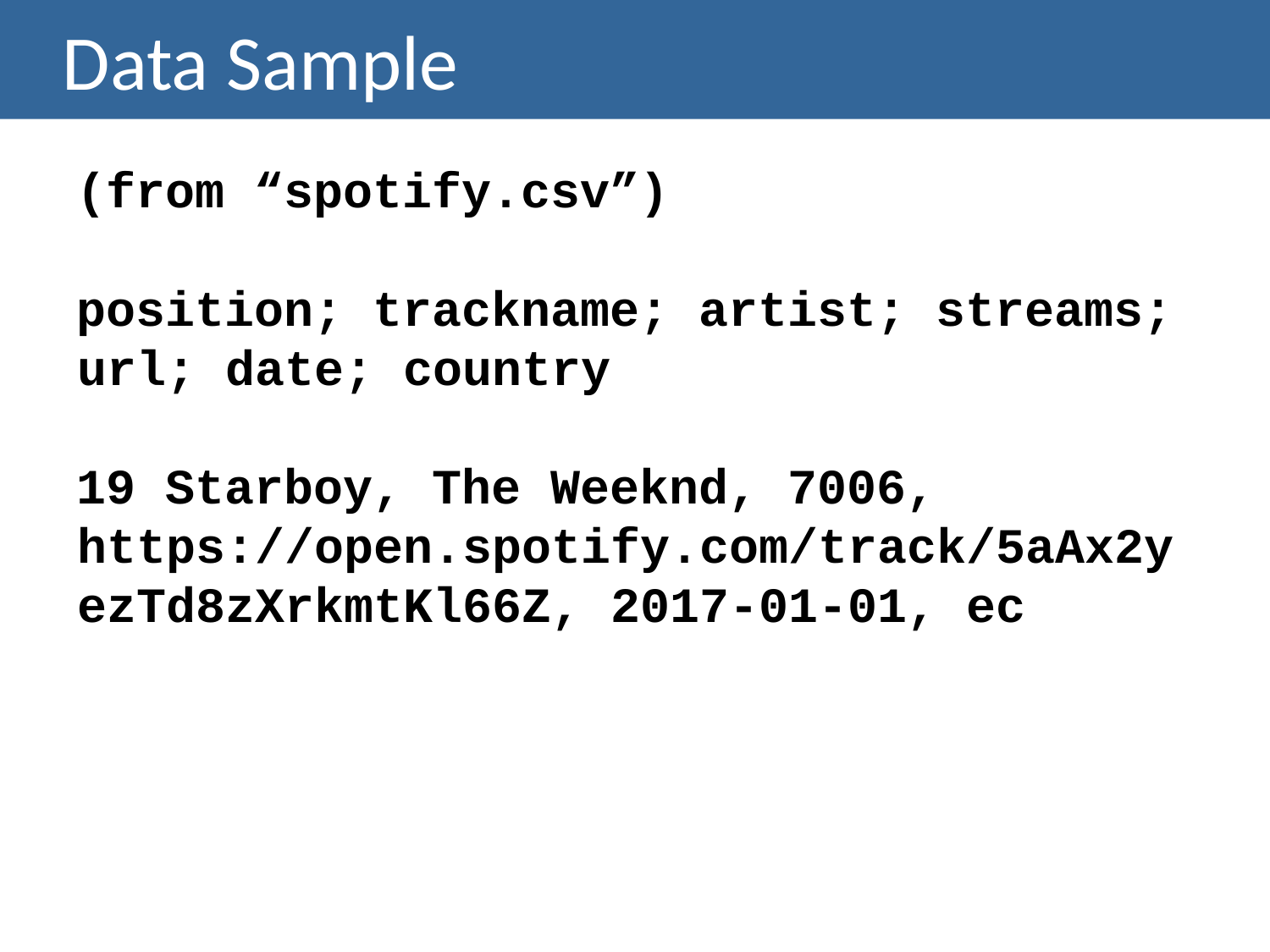

# Data Sample
(from “spotify.csv”)

position; trackname; artist; streams; url; date; country

19 Starboy, The Weeknd, 7006, https://open.spotify.com/track/5aAx2yezTd8zXrkmtKl66Z, 2017-01-01, ec